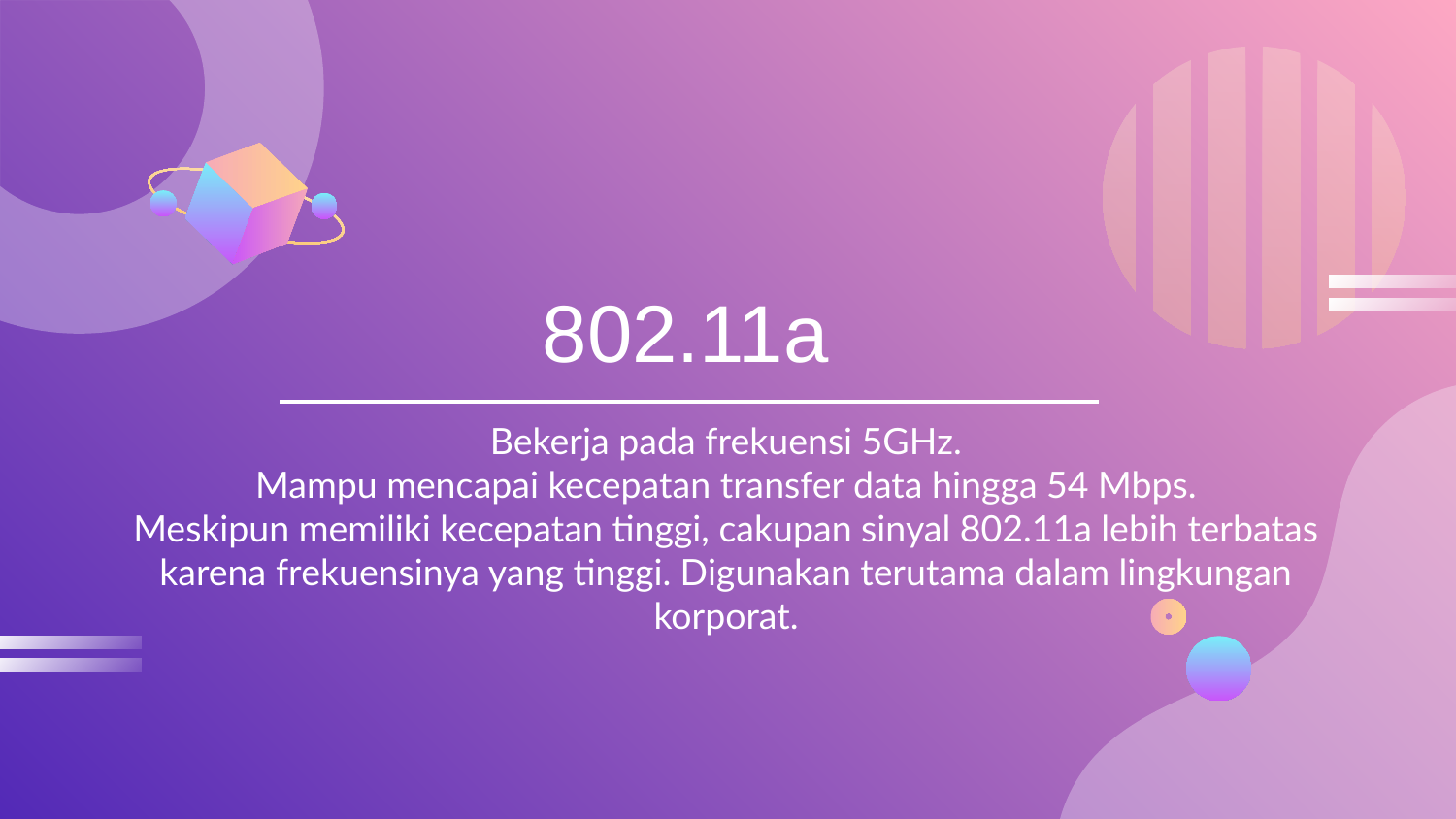

# 802.11a
Bekerja pada frekuensi 5GHz.
Mampu mencapai kecepatan transfer data hingga 54 Mbps.
Meskipun memiliki kecepatan tinggi, cakupan sinyal 802.11a lebih terbatas karena frekuensinya yang tinggi. Digunakan terutama dalam lingkungan korporat.